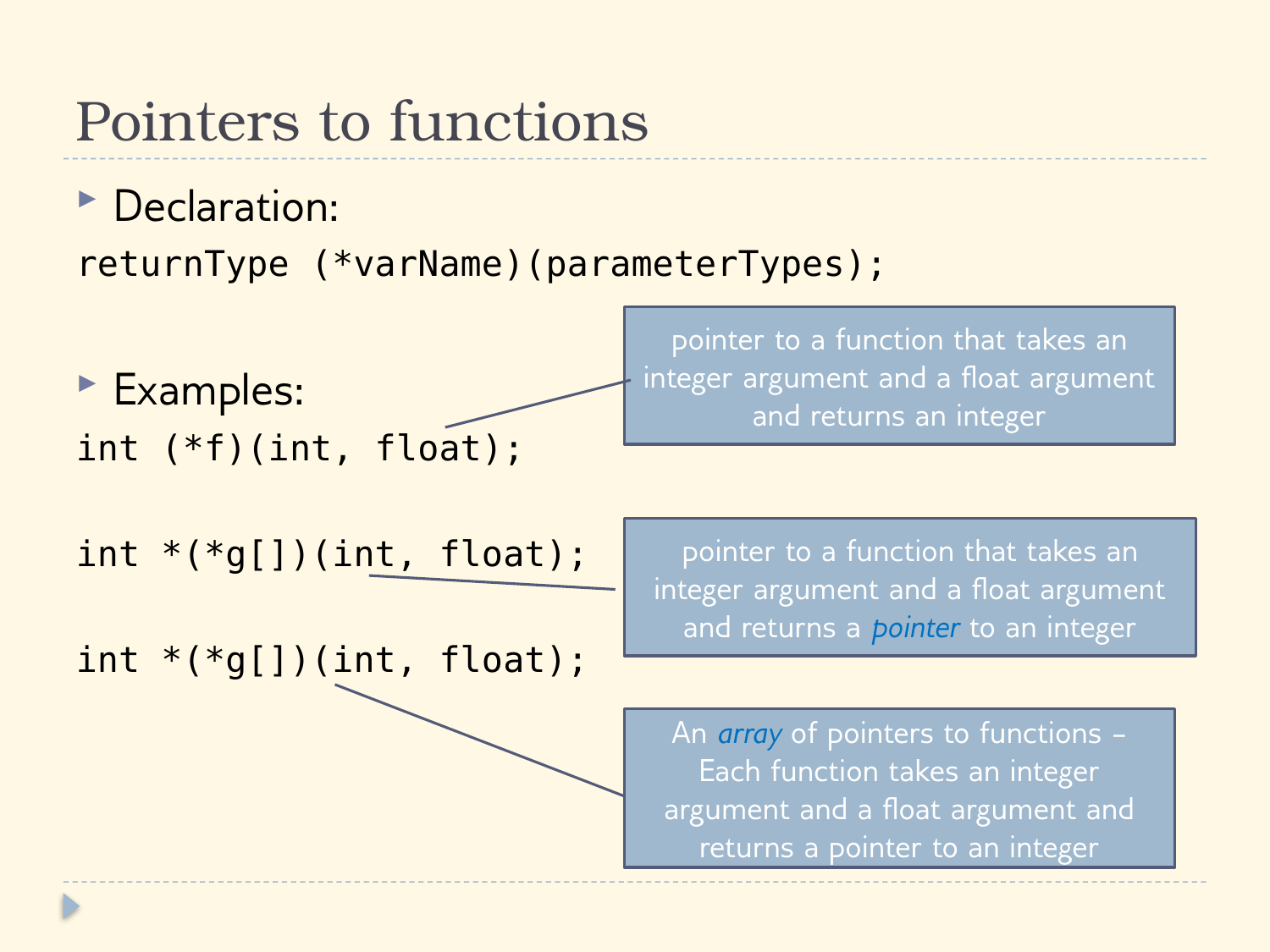

# Pointers to functions
Declaration:
returnType (*varName)(parameterTypes);

Examples:
int (*f)(int, float);

int *(*g[])(int, float);

int *(*g[])(int, float);

pointer to a function that takes an integer argument and a float argument and returns an integer
pointer to a function that takes an integer argument and a float argument and returns a pointer to an integer
An array of pointers to functions –
Each function takes an integer argument and a float argument and returns a pointer to an integer